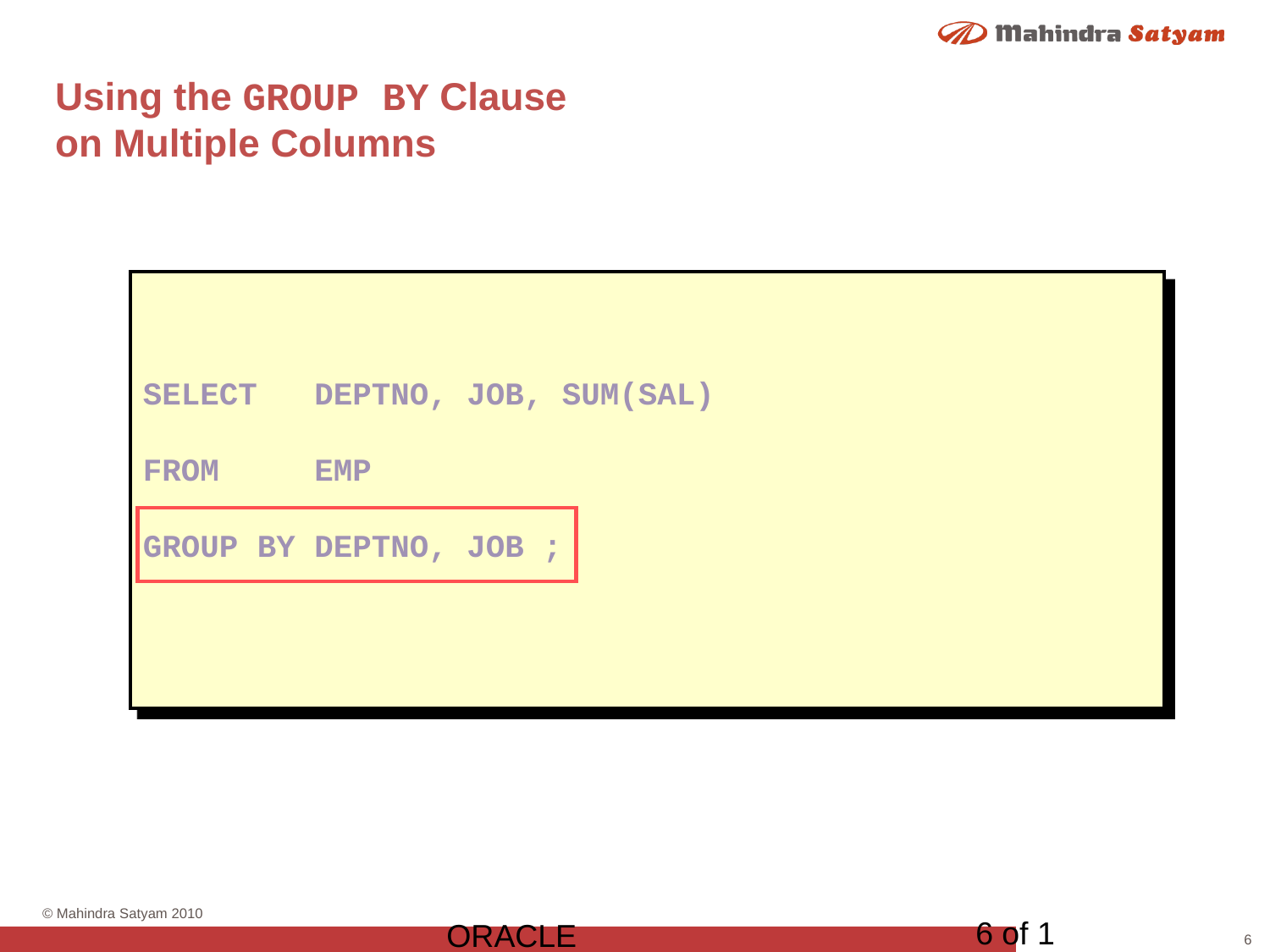

# Using the GROUP BY Clause on Multiple Columns

SELECT   DEPTNO, JOB, SUM(SAL)

FROM     EMP

GROUP BY DEPTNO, JOB ;

6 of 1
ORACLE